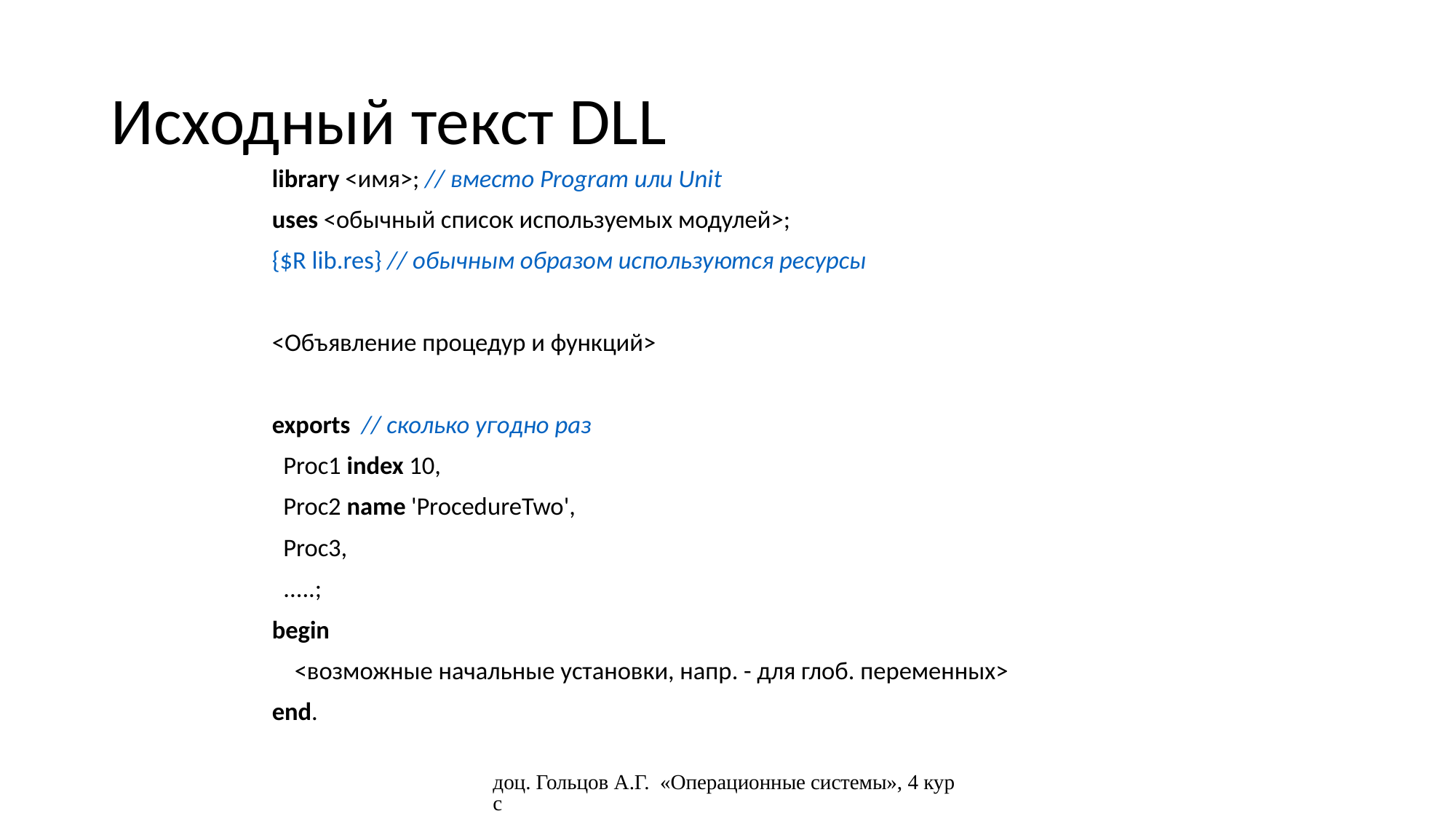

# Исходный текст DLL
library <имя>; // вместо Program или Unit
uses <обычный список используемых модулей>;
{$R lib.res} // обычным образом используются ресурсы

<Объявление процедур и функций>

exports  // сколько угодно раз
  Proc1 index 10,
  Proc2 name 'ProcedureTwo',
  Proc3,
  .....;
begin
    <возможные начальные установки, напр. - для глоб. переменных>
end.
доц. Гольцов А.Г.  «Операционные системы», 4 курс